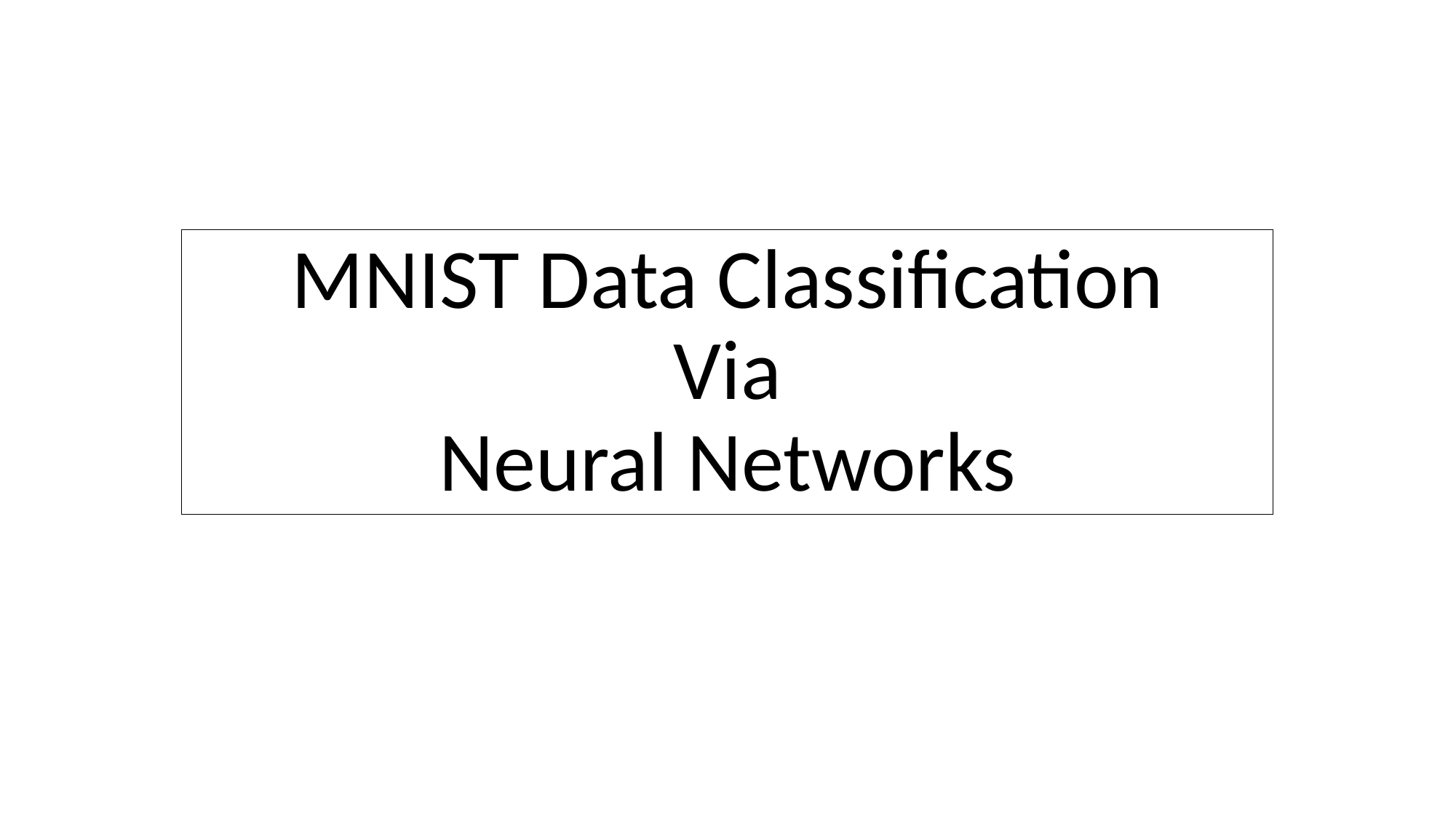

# MNIST Data Classification Via Neural Networks